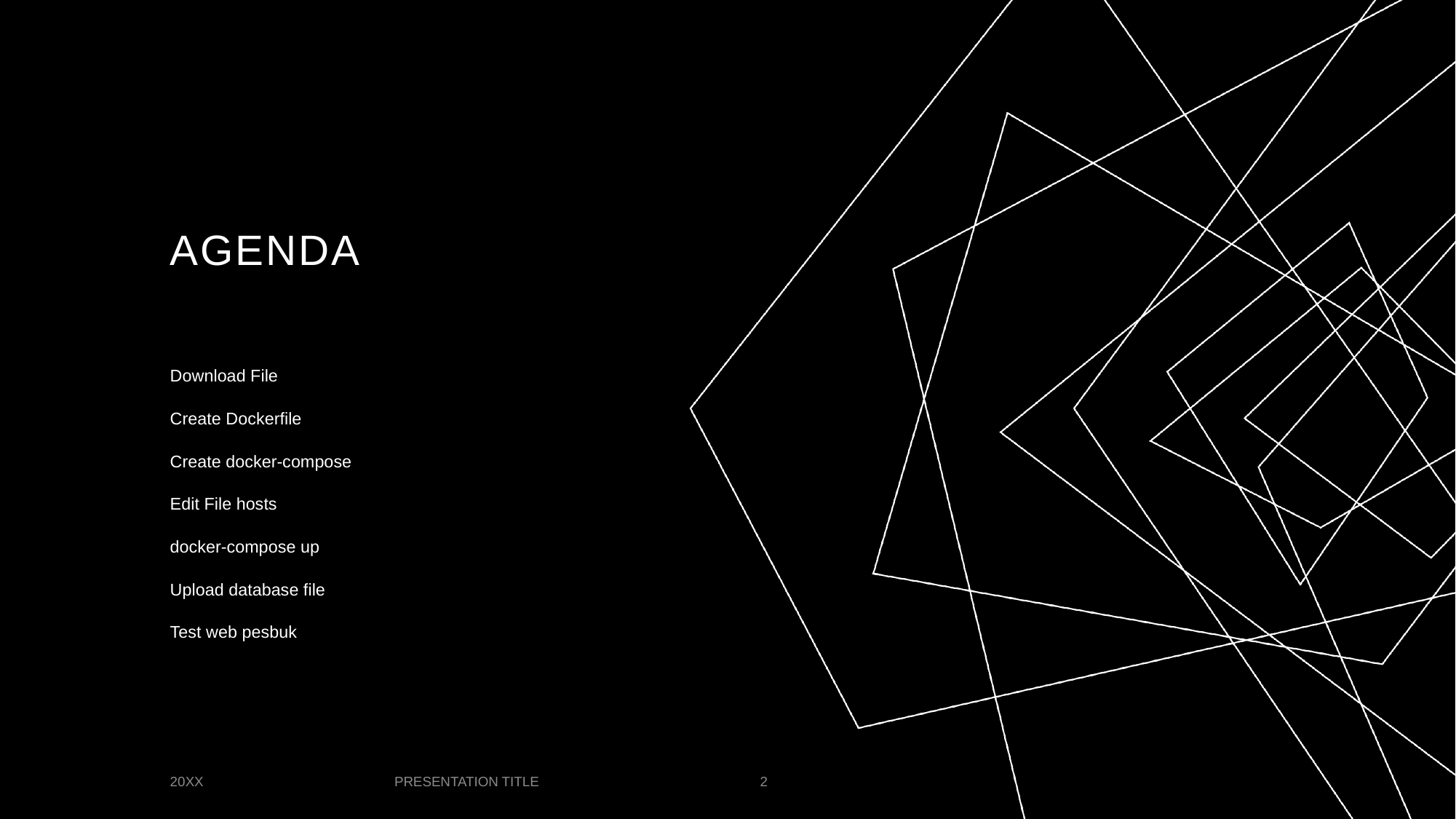

# AGENDA
Download File
Create Dockerfile
Create docker-compose
Edit File hosts
docker-compose up
Upload database file
Test web pesbuk
PRESENTATION TITLE
20XX
2